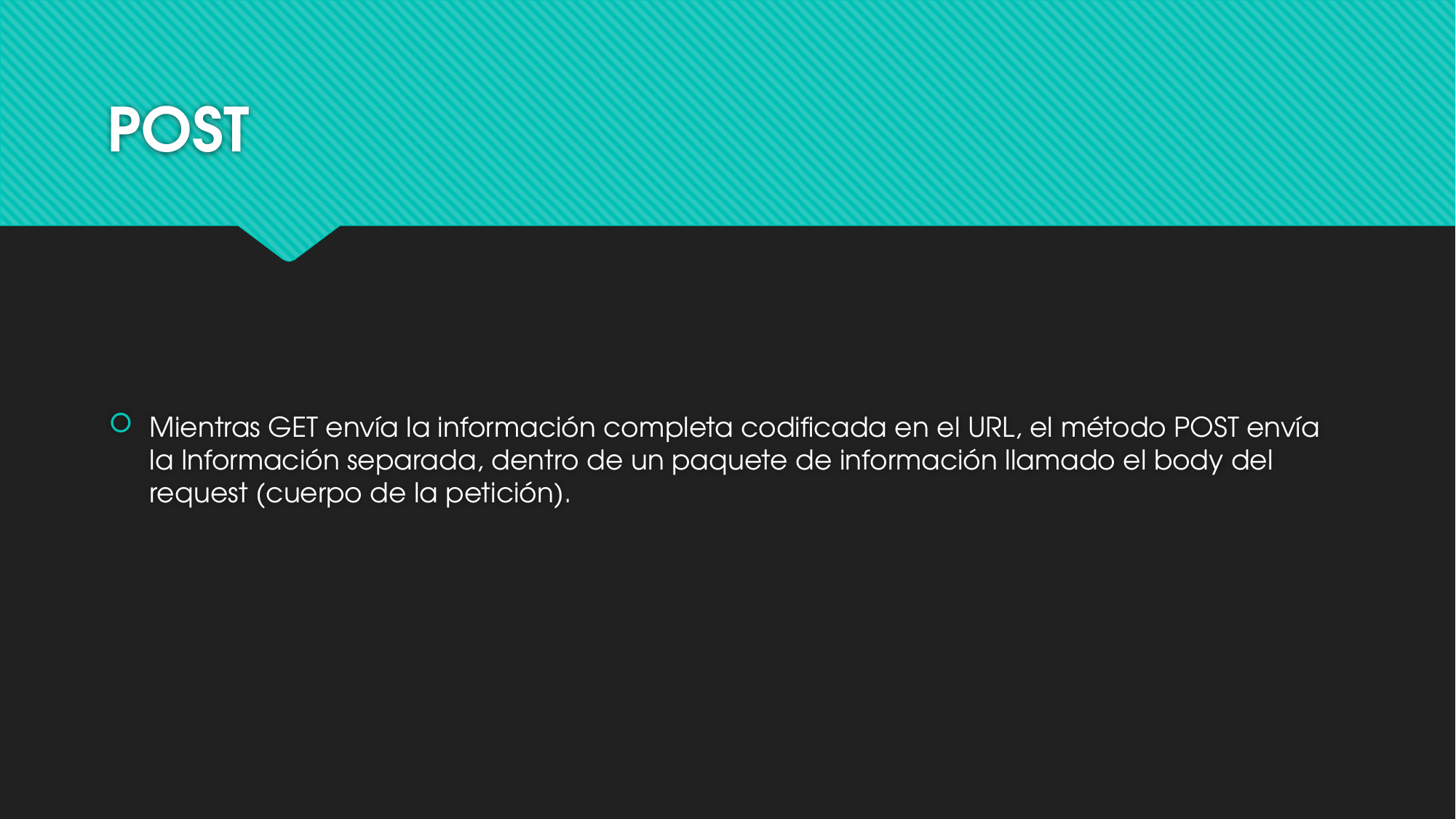

# POST
Mientras GET envía la información completa codificada en el URL, el método POST envía la Información separada, dentro de un paquete de información llamado el body del request (cuerpo de la petición).